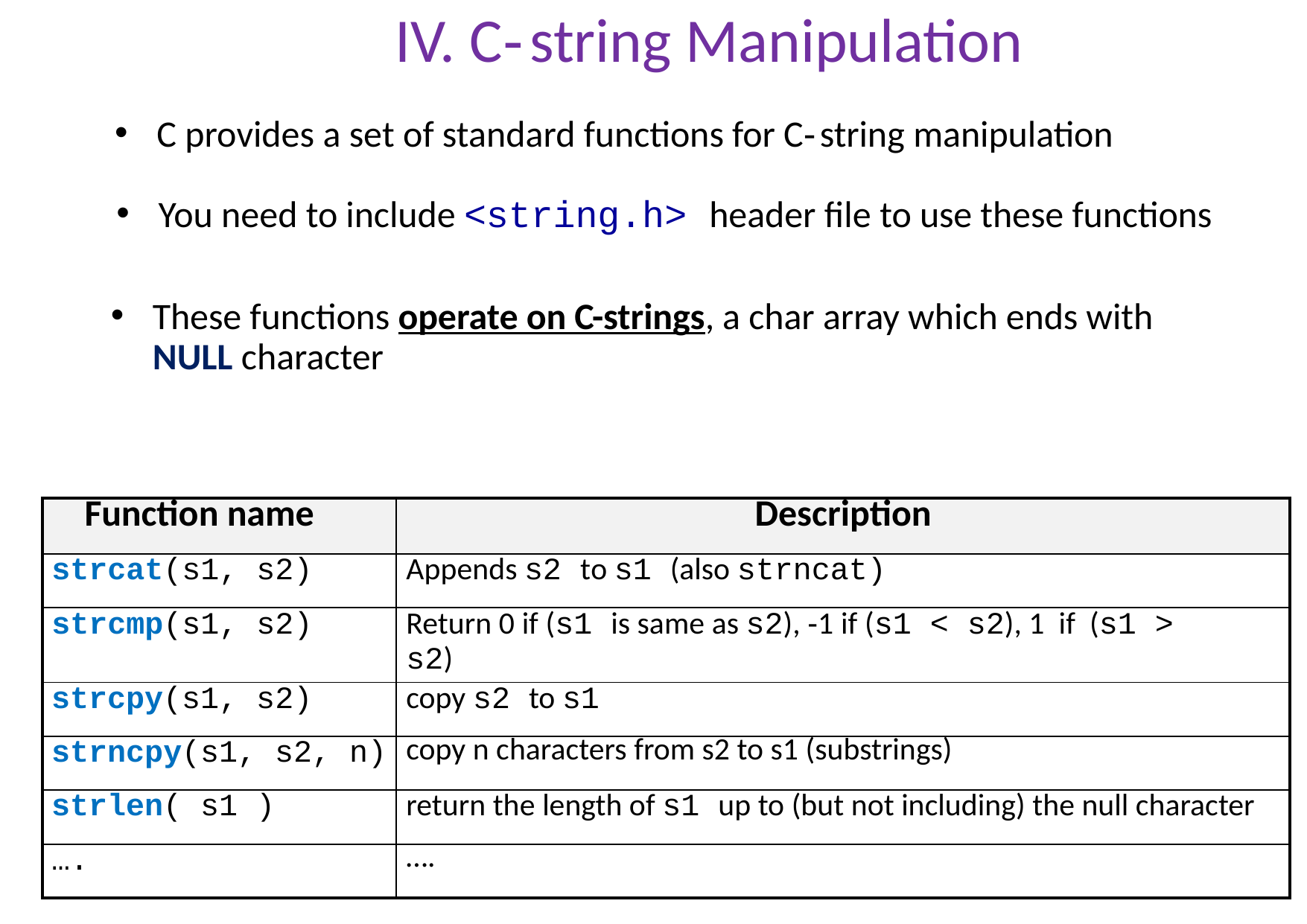

# IV. C‐ string Manipulation
C provides a set of standard functions for C‐ string manipulation
You need to include <string.h> header file to use these functions
These functions operate on C-strings, a char array which ends with NULL character
| Function name | Description |
| --- | --- |
| strcat(s1, s2) | Appends s2 to s1 (also strncat) |
| strcmp(s1, s2) | Return 0 if (s1 is same as s2), ‐1 if (s1 < s2), 1 if (s1 > s2) |
| strcpy(s1, s2) | copy s2 to s1 |
| strncpy(s1, s2, n) | copy n characters from s2 to s1 (substrings) |
| strlen( s1 ) | return the length of s1 up to (but not including) the null character |
| …. | …. |